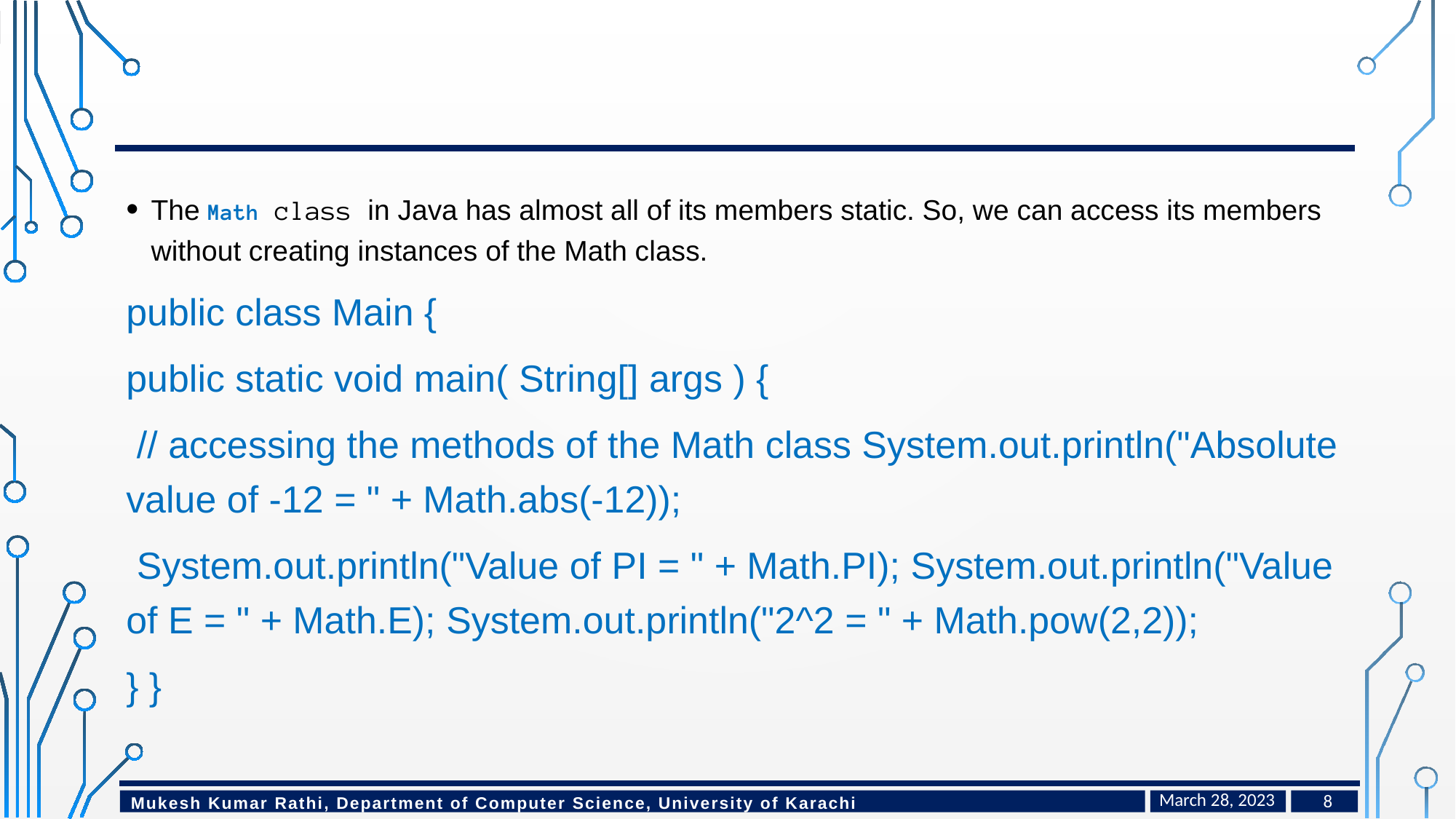

#

The Math class in Java has almost all of its members static. So, we can access its members without creating instances of the Math class.
public class Main {
public static void main( String[] args ) {
 // accessing the methods of the Math class System.out.println("Absolute value of -12 = " + Math.abs(-12));
 System.out.println("Value of PI = " + Math.PI); System.out.println("Value of E = " + Math.E); System.out.println("2^2 = " + Math.pow(2,2));
} }

March 28, 2023
8